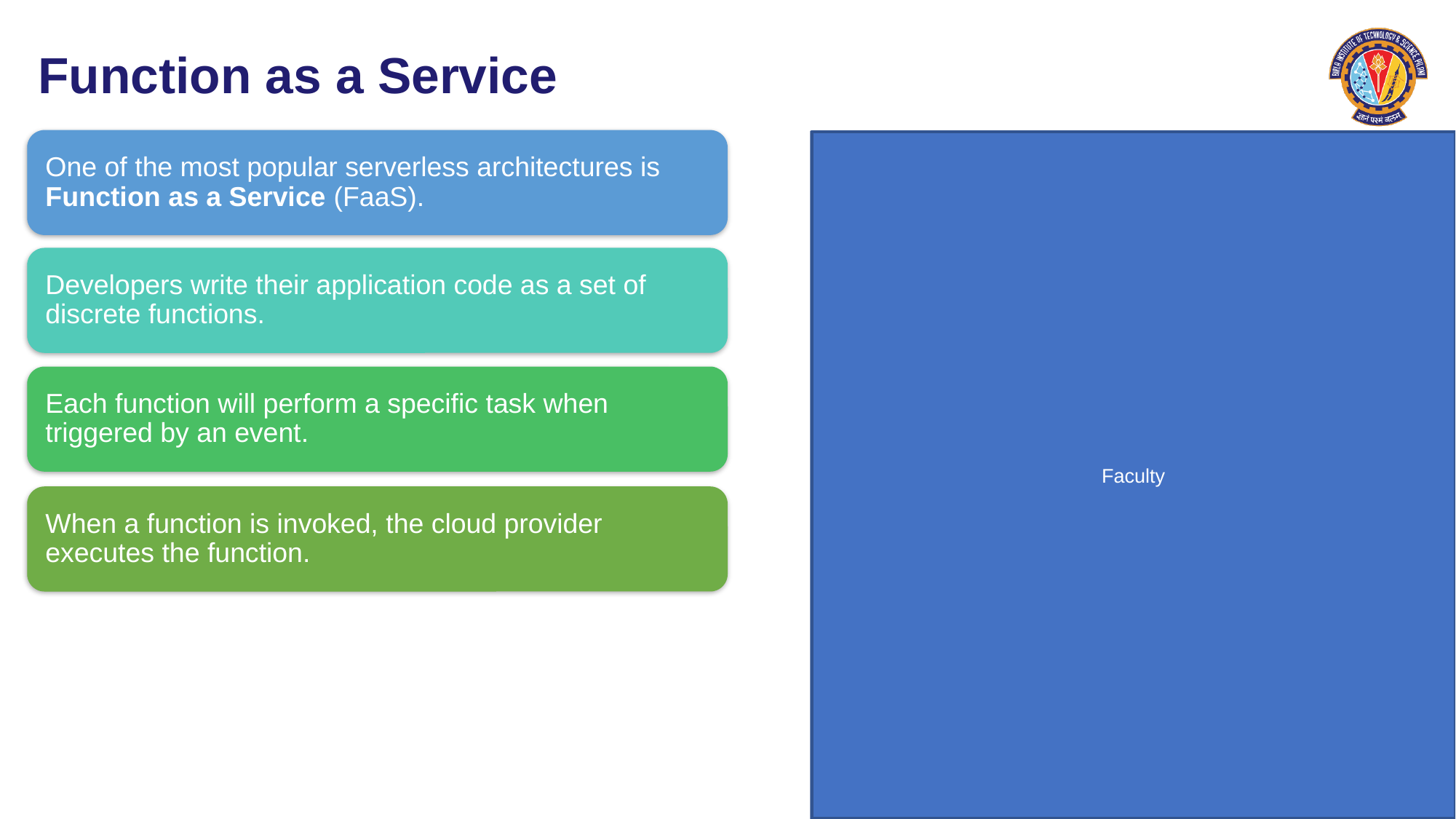

# Function as a Service
One of the most popular serverless architectures is Function as a Service (FaaS).
Developers write their application code as a set of discrete functions.
Each function will perform a specific task when triggered by an event.
When a function is invoked, the cloud provider executes the function.